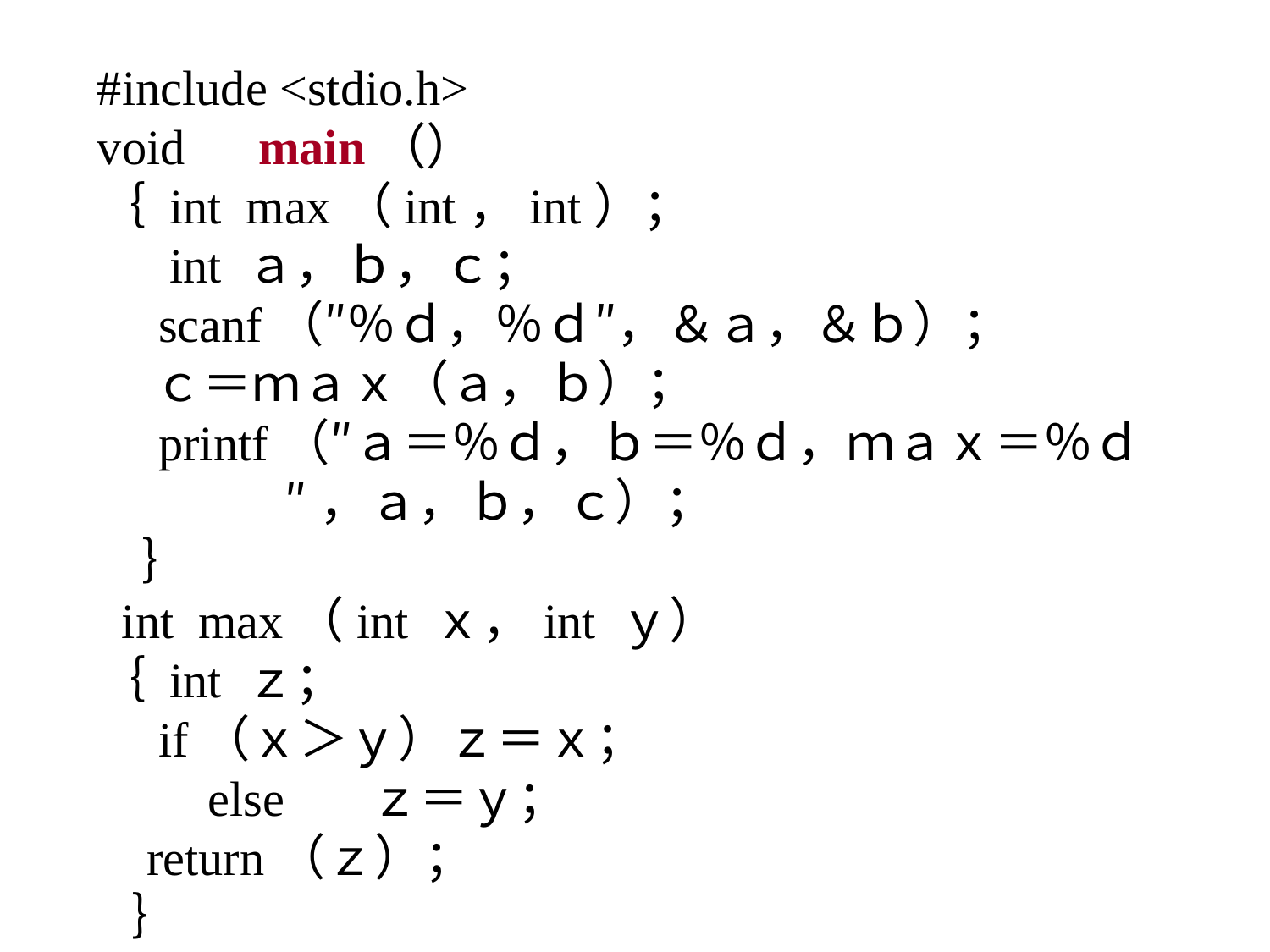

#include <stdio.h>
void　main（）
｛ int  max（int，int）；
　 int ａ，ｂ，ｃ；
　scanf（″％ｄ，％ｄ″，＆ａ，＆ｂ）；
    ｃ＝ｍａｘ（ａ，ｂ）；
　printf（″ａ＝％ｄ，ｂ＝％ｄ，ｍａｘ＝％ｄ
                 ″，ａ，ｂ，ｃ）；
   ｝
  int  max（int ｘ，int ｙ）
｛ int ｚ；
     if（ｘ＞ｙ）ｚ＝ｘ；
　　else      ｚ＝ｙ；
    return（ｚ）；
  ｝